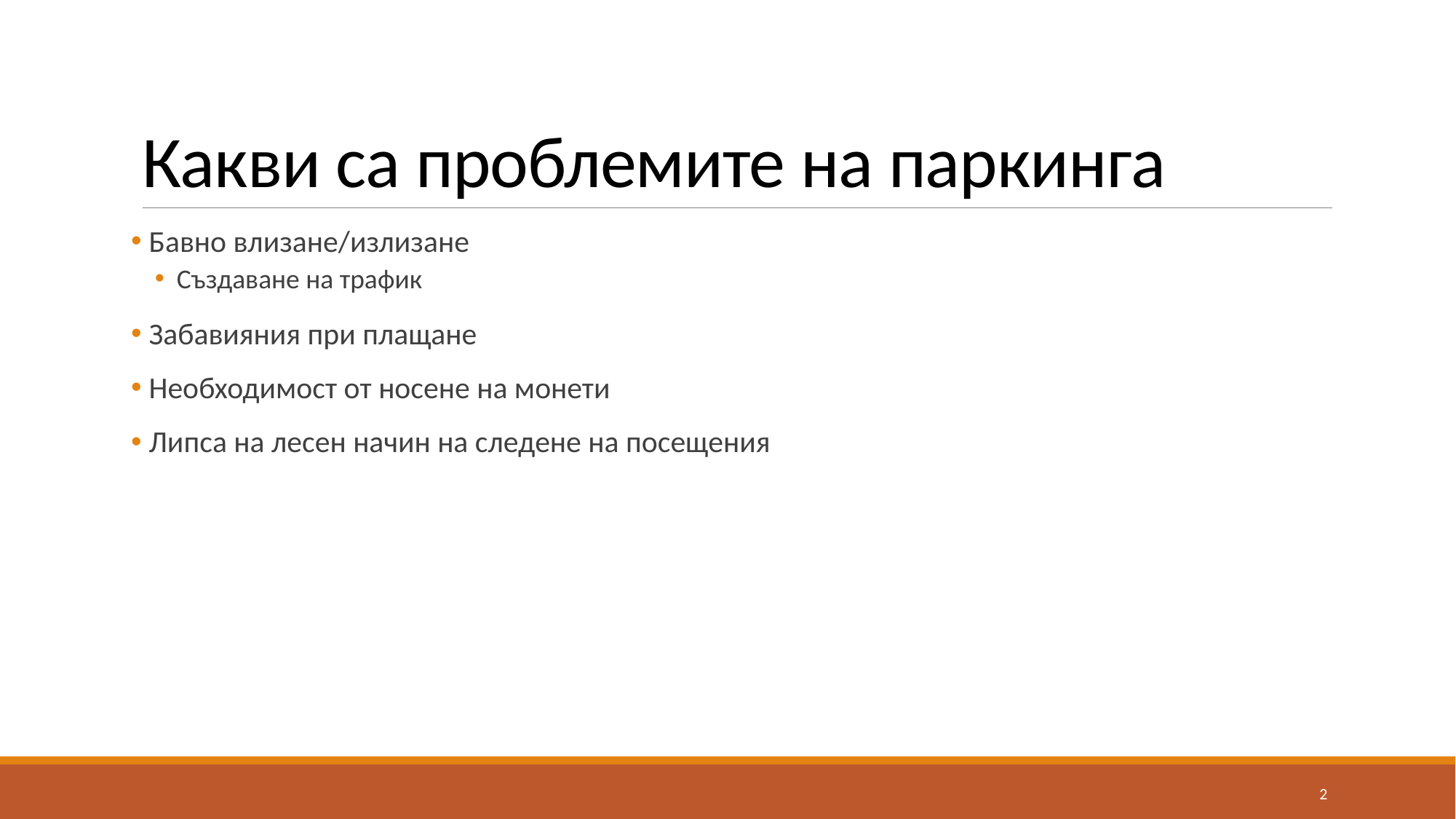

# Какви са проблемите на паркинга
 Бавно влизане/излизане
Създаване на трафик
 Забавияния при плащане
 Необходимост от носене на монети
 Липса на лесен начин на следене на посещения

2